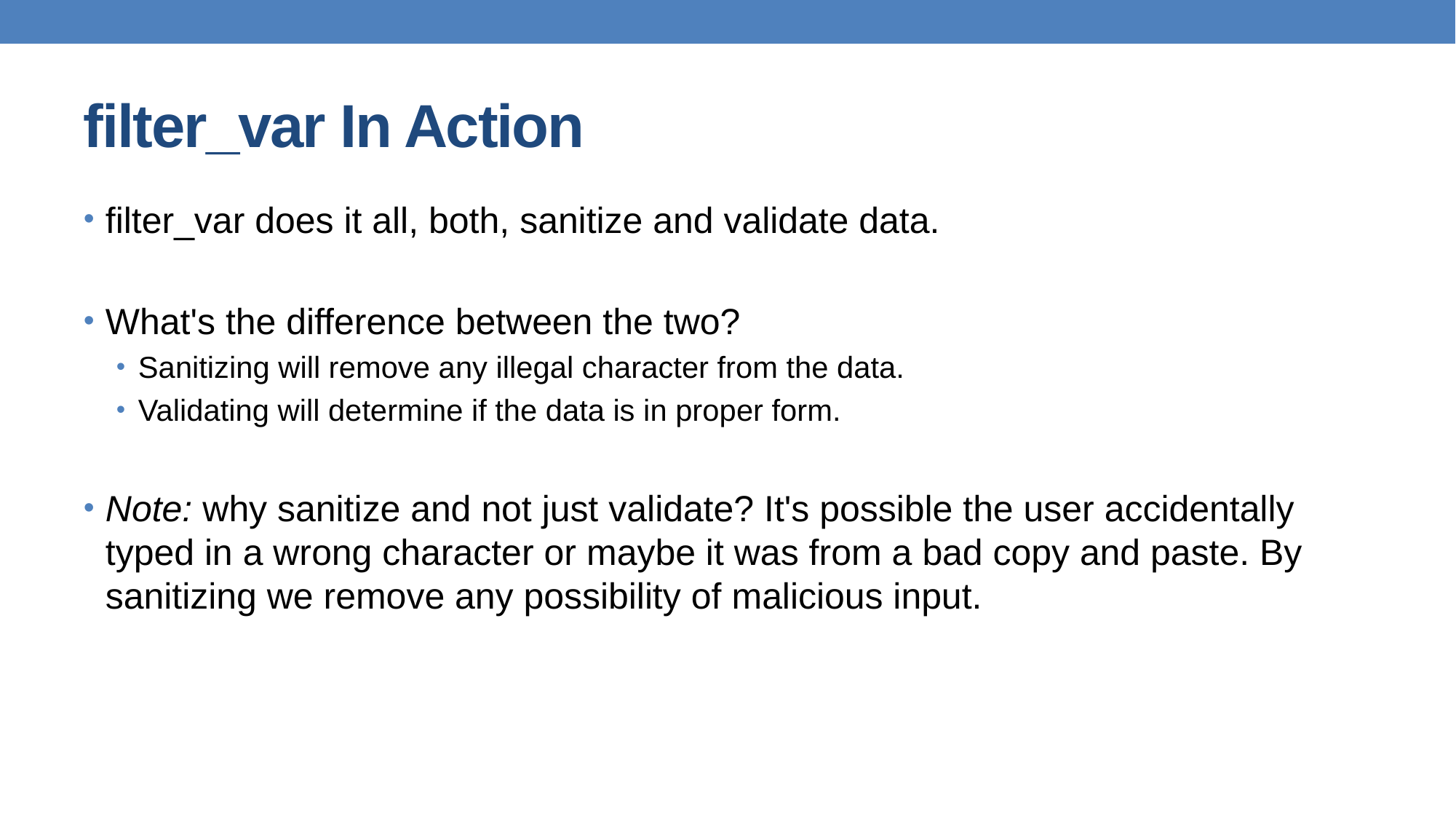

# filter_var In Action
filter_var does it all, both, sanitize and validate data.

What's the difference between the two?
Sanitizing will remove any illegal character from the data.
Validating will determine if the data is in proper form.

Note: why sanitize and not just validate? It's possible the user accidentally typed in a wrong character or maybe it was from a bad copy and paste. By sanitizing we remove any possibility of malicious input.